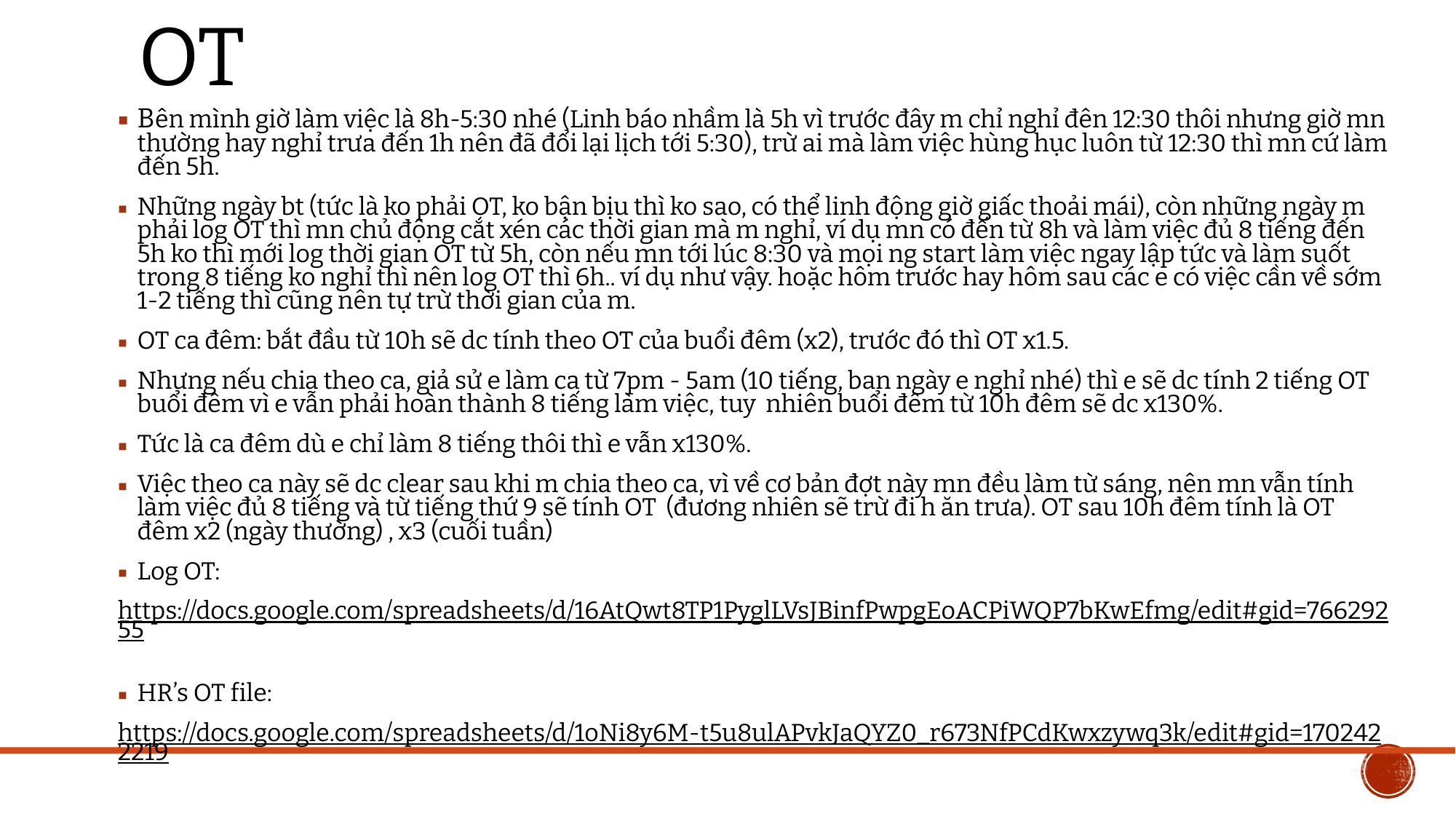

# OT
Bên mình giờ làm việc là 8h-5:30 nhé (Linh báo nhầm là 5h vì trước đây m chỉ nghỉ đên 12:30 thôi nhưng giờ mn thường hay nghỉ trưa đến 1h nên đã đổi lại lịch tới 5:30), trừ ai mà làm việc hùng hục luôn từ 12:30 thì mn cứ làm đến 5h.
Những ngày bt (tức là ko phải OT, ko bận bịu thì ko sao, có thể linh động giờ giấc thoải mái), còn những ngày m phải log OT thì mn chủ động cắt xén các thời gian mà m nghỉ, ví dụ mn có đến từ 8h và làm việc đủ 8 tiếng đến 5h ko thì mới log thời gian OT từ 5h, còn nếu mn tới lúc 8:30 và mọi ng start làm việc ngay lập tức và làm suốt trong 8 tiếng ko nghỉ thì nên log OT thì 6h.. ví dụ như vậy. hoặc hôm trước hay hôm sau các e có việc cần về sớm 1-2 tiếng thì cũng nên tự trừ thời gian của m.
OT ca đêm: bắt đầu từ 10h sẽ dc tính theo OT của buổi đêm (x2), trước đó thì OT x1.5.
Nhưng nếu chia theo ca, giả sử e làm ca từ 7pm - 5am (10 tiếng, ban ngày e nghỉ nhé) thì e sẽ dc tính 2 tiếng OT buổi đêm vì e vẫn phải hoàn thành 8 tiếng làm việc, tuy  nhiên buổi đêm từ 10h đêm sẽ dc x130%.
Tức là ca đêm dù e chỉ làm 8 tiếng thôi thì e vẫn x130%.
Việc theo ca này sẽ dc clear sau khi m chia theo ca, vì về cơ bản đợt này mn đều làm từ sáng, nên mn vẫn tính làm việc đủ 8 tiếng và từ tiếng thứ 9 sẽ tính OT  (đương nhiên sẽ trừ đi h ăn trưa). OT sau 10h đêm tính là OT đêm x2 (ngày thường) , x3 (cuối tuần)
Log OT:
https://docs.google.com/spreadsheets/d/16AtQwt8TP1PyglLVsJBinfPwpgEoACPiWQP7bKwEfmg/edit#gid=76629255
HR’s OT file:
https://docs.google.com/spreadsheets/d/1oNi8y6M-t5u8ulAPvkJaQYZ0_r673NfPCdKwxzywq3k/edit#gid=1702422219